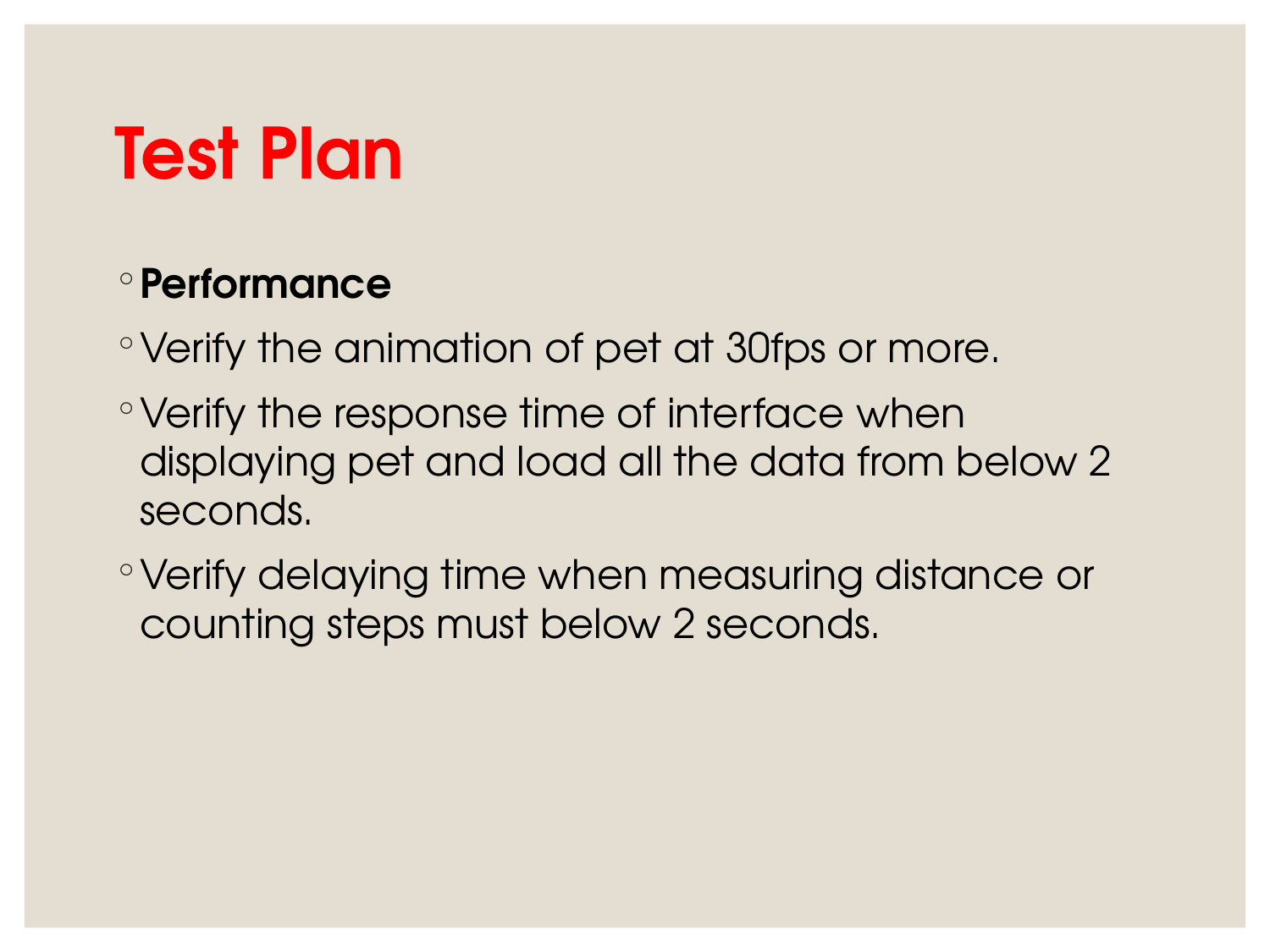

# Test Plan
Performance
Verify the animation of pet at 30fps or more.
Verify the response time of interface when displaying pet and load all the data from below 2 seconds.
Verify delaying time when measuring distance or counting steps must below 2 seconds.